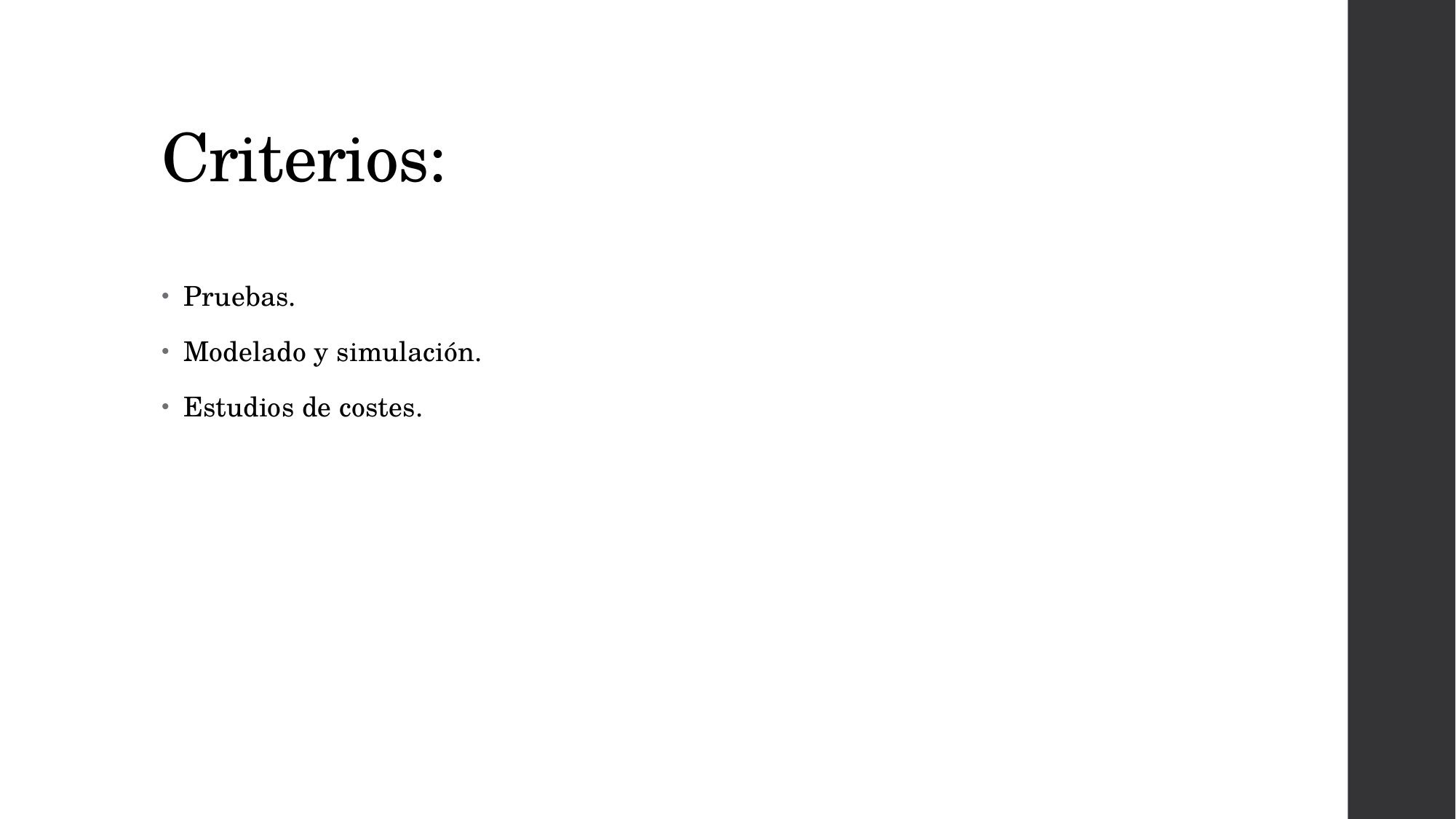

# Criterios:

Pruebas.
Modelado y simulación.
Estudios de costes.